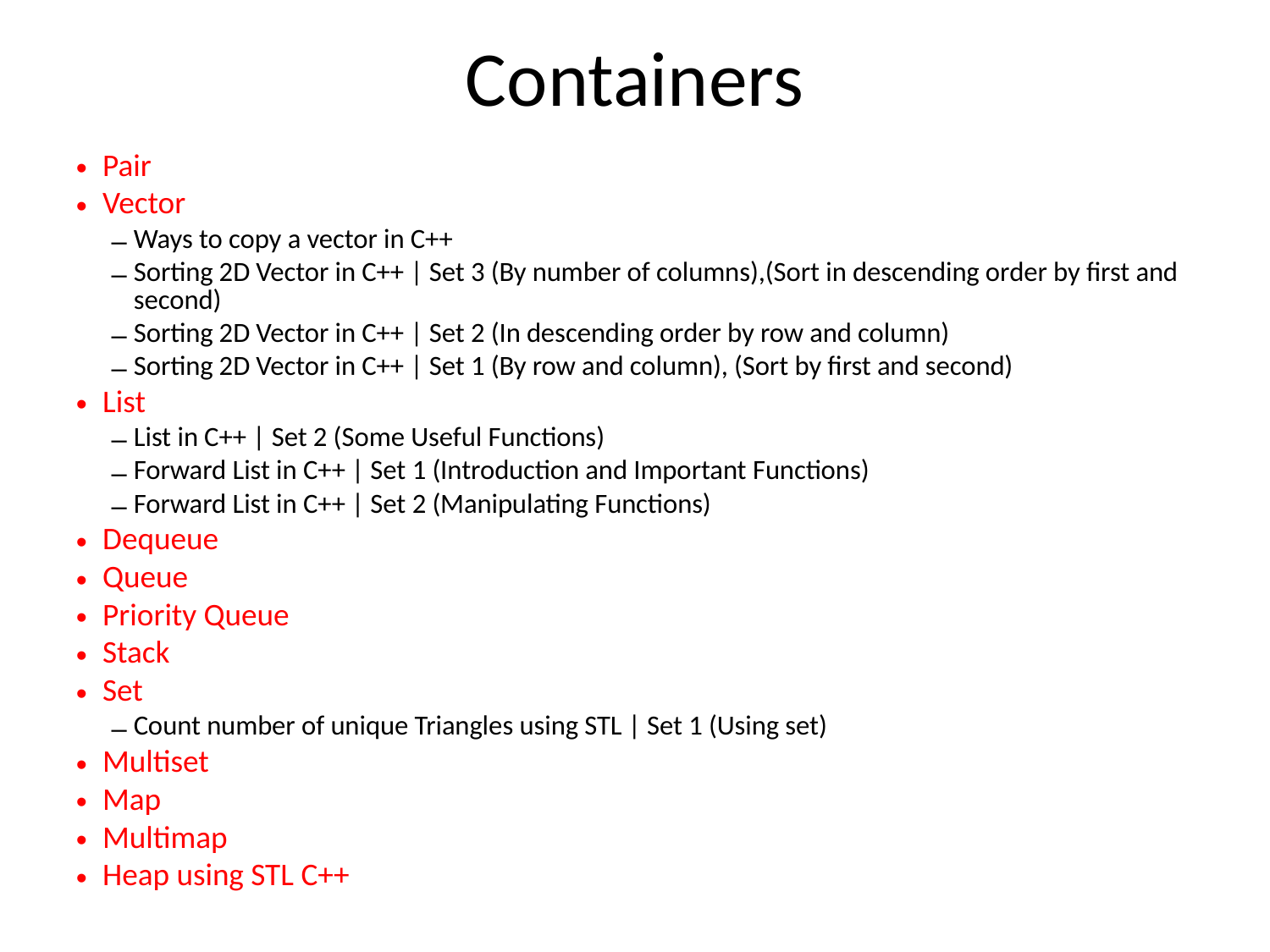

Containers
Pair
Vector
Ways to copy a vector in C++
Sorting 2D Vector in C++ | Set 3 (By number of columns),(Sort in descending order by first and second)
Sorting 2D Vector in C++ | Set 2 (In descending order by row and column)
Sorting 2D Vector in C++ | Set 1 (By row and column), (Sort by first and second)
List
List in C++ | Set 2 (Some Useful Functions)
Forward List in C++ | Set 1 (Introduction and Important Functions)
Forward List in C++ | Set 2 (Manipulating Functions)
Dequeue
Queue
Priority Queue
Stack
Set
Count number of unique Triangles using STL | Set 1 (Using set)
Multiset
Map
Multimap
Heap using STL C++